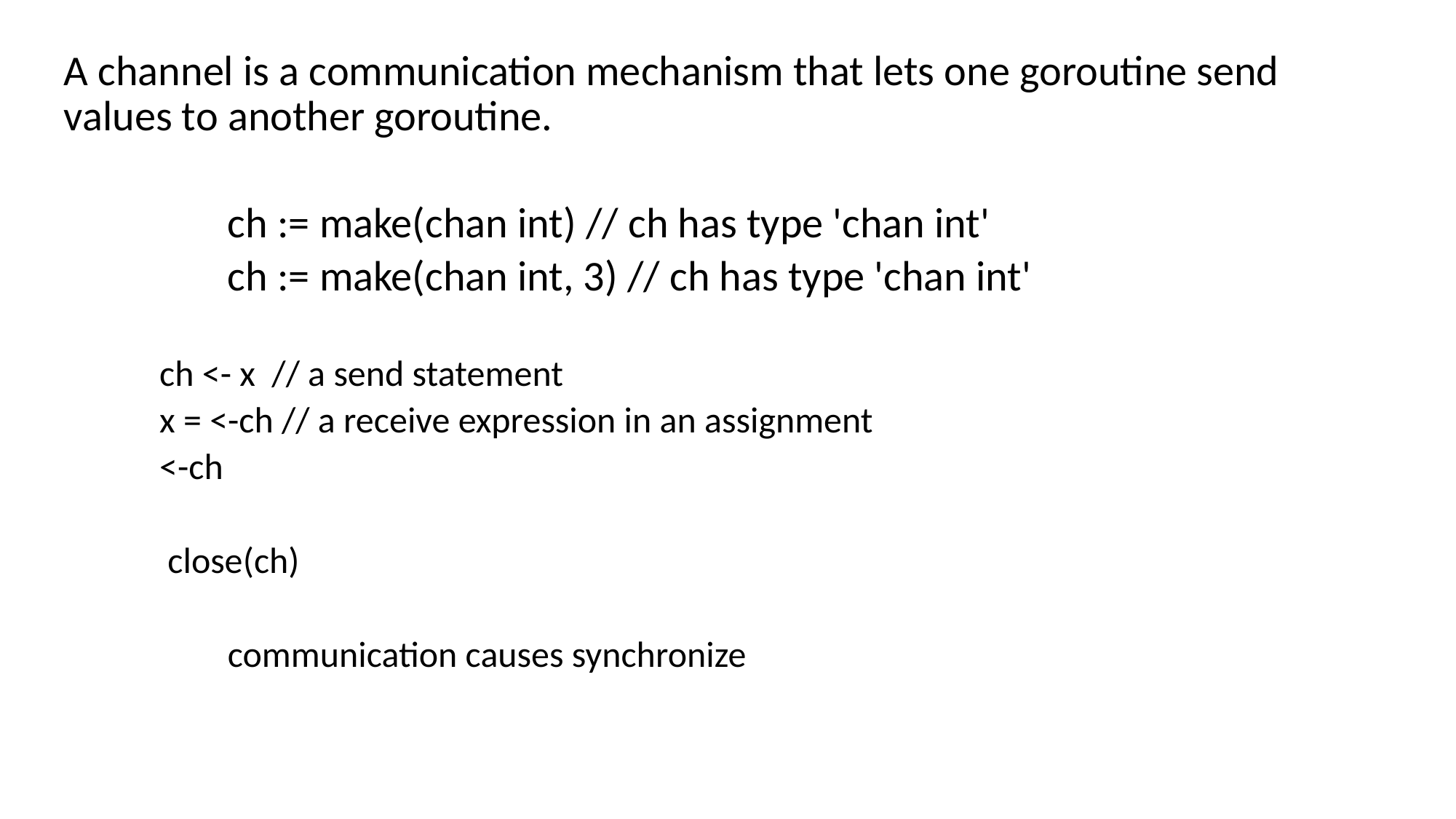

A channel is a communication mechanism that lets one goroutine send values to another goroutine.

	ch := make(chan int) // ch has type 'chan int'
	ch := make(chan int, 3) // ch has type 'chan int'

     ch <- x  // a send statement
     x = <-ch // a receive expression in an assignment
     <-ch

      close(ch)

	communication causes synchronize